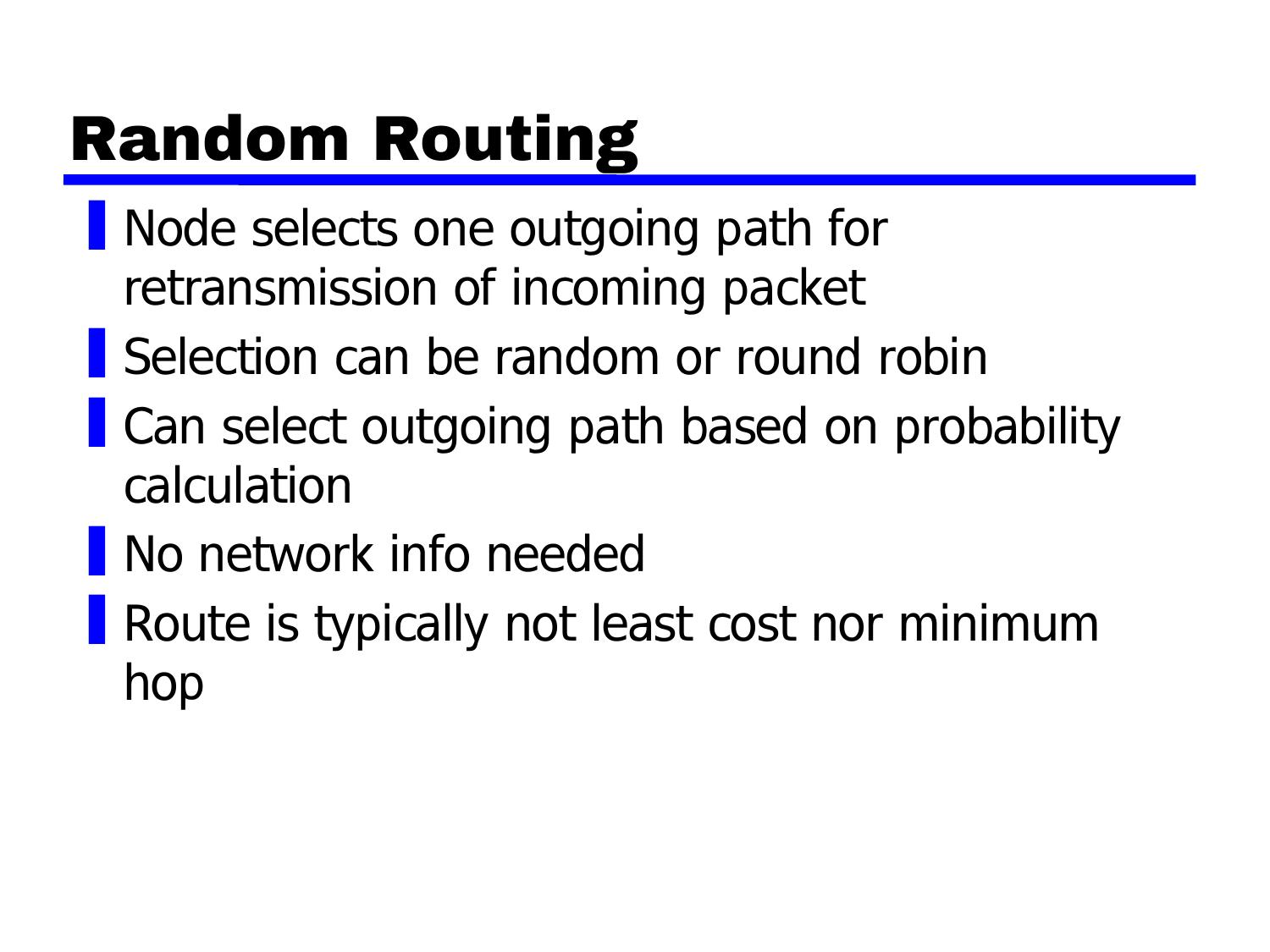

# Random Routing
Node selects one outgoing path for retransmission of incoming packet
Selection can be random or round robin
Can select outgoing path based on probability calculation
No network info needed
Route is typically not least cost nor minimum hop